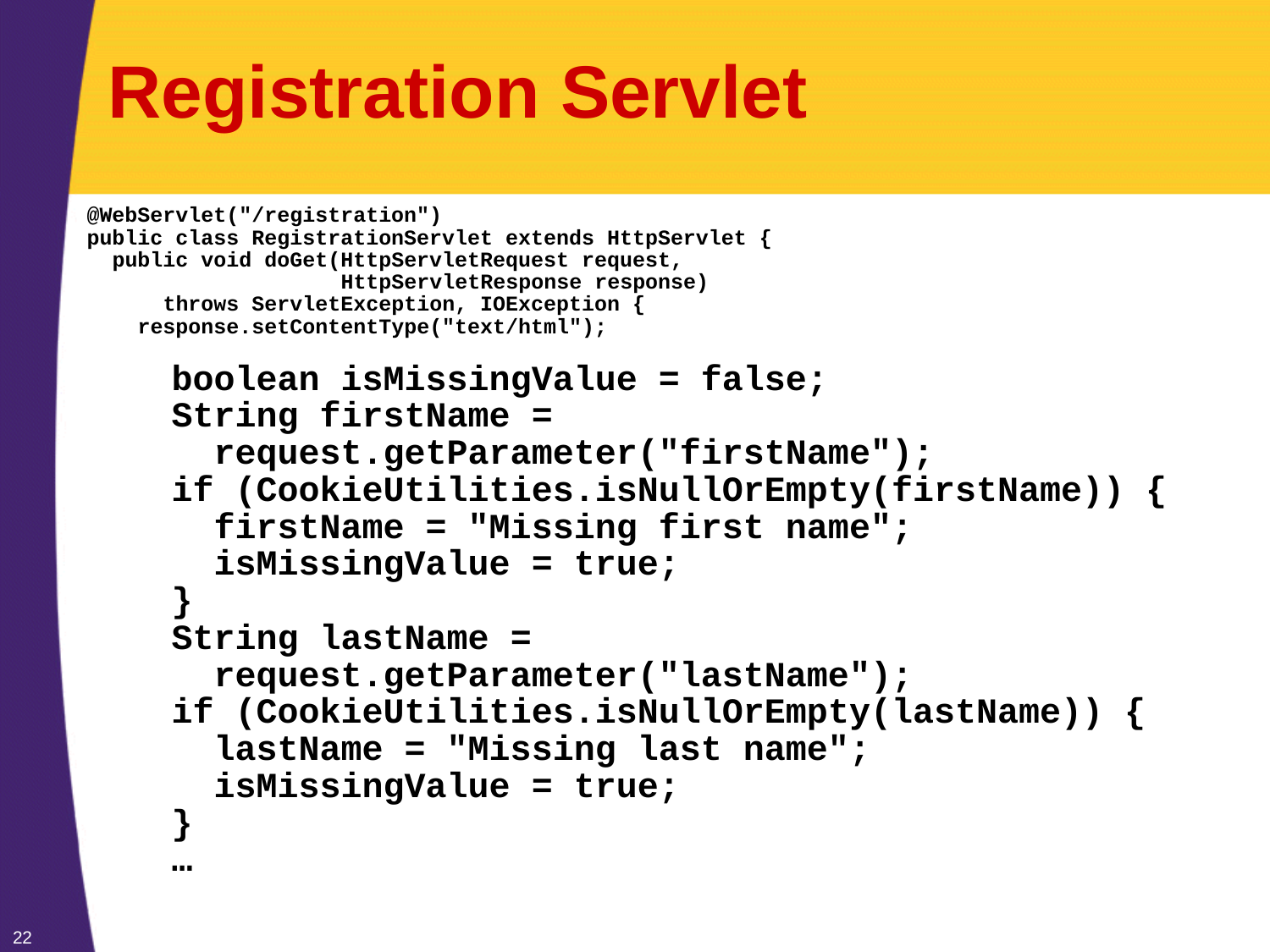

# Registration Servlet
@WebServlet("/registration")
public class RegistrationServlet extends HttpServlet {
  public void doGet(HttpServletRequest request,
                    HttpServletResponse response)
      throws ServletException, IOException {
    response.setContentType("text/html");

    boolean isMissingValue = false;
    String firstName =
      request.getParameter("firstName");
    if (CookieUtilities.isNullOrEmpty(firstName)) {
      firstName = "Missing first name";
      isMissingValue = true;
    }
    String lastName =
      request.getParameter("lastName");
    if (CookieUtilities.isNullOrEmpty(lastName)) {
      lastName = "Missing last name";
      isMissingValue = true;
    }
    …
22